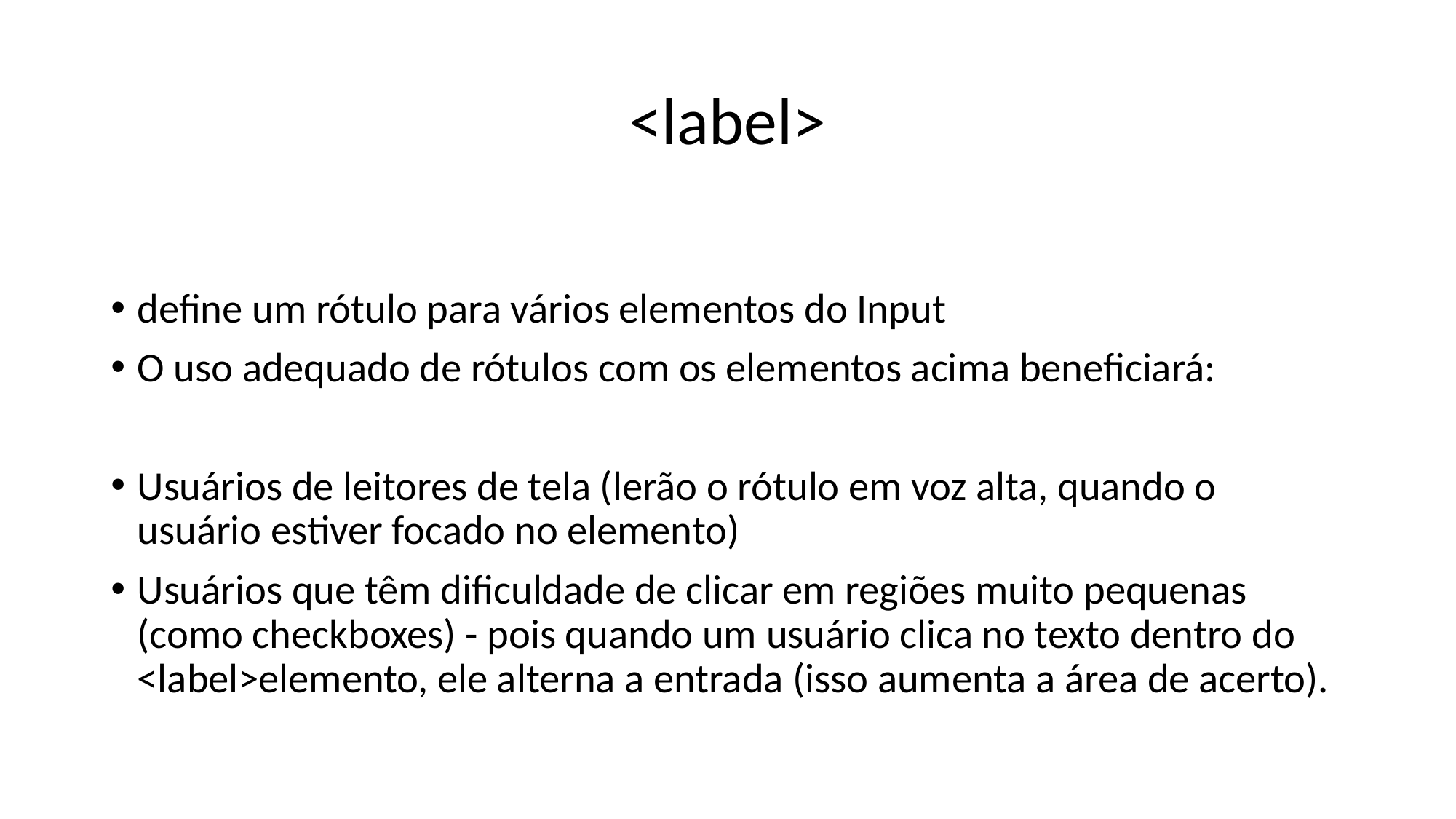

# <label>

define um rótulo para vários elementos do Input
O uso adequado de rótulos com os elementos acima beneficiará:

Usuários de leitores de tela (lerão o rótulo em voz alta, quando o usuário estiver focado no elemento)
Usuários que têm dificuldade de clicar em regiões muito pequenas (como checkboxes) - pois quando um usuário clica no texto dentro do <label>elemento, ele alterna a entrada (isso aumenta a área de acerto).